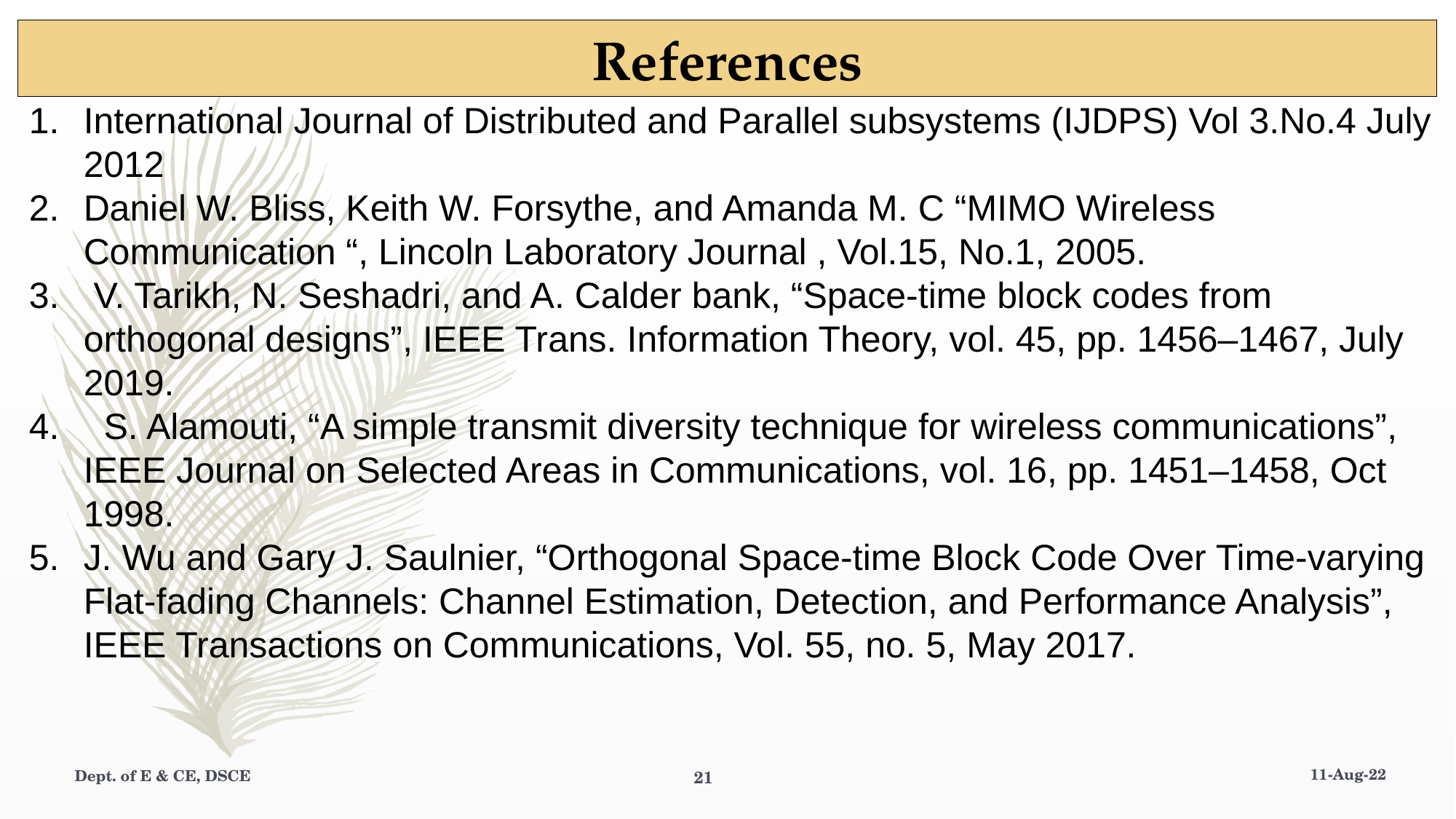

References
International Journal of Distributed and Parallel subsystems (IJDPS) Vol 3.No.4 July  2012
Daniel W. Bliss, Keith W. Forsythe, and Amanda M. C “MIMO Wireless Communication “, Lincoln Laboratory Journal , Vol.15, No.1, 2005.
 V. Tarikh, N. Seshadri, and A. Calder bank, “Space-time block codes from orthogonal designs”, IEEE Trans. Information Theory, vol. 45, pp. 1456–1467, July 2019.
  S. Alamouti, “A simple transmit diversity technique for wireless communications”, IEEE Journal on Selected Areas in Communications, vol. 16, pp. 1451–1458, Oct 1998.
J. Wu and Gary J. Saulnier, “Orthogonal Space-time Block Code Over Time-varying Flat-fading Channels: Channel Estimation, Detection, and Performance Analysis”, IEEE Transactions on Communications, Vol. 55, no. 5, May 2017.
Dept. of E & CE, DSCE
21
11-Aug-22